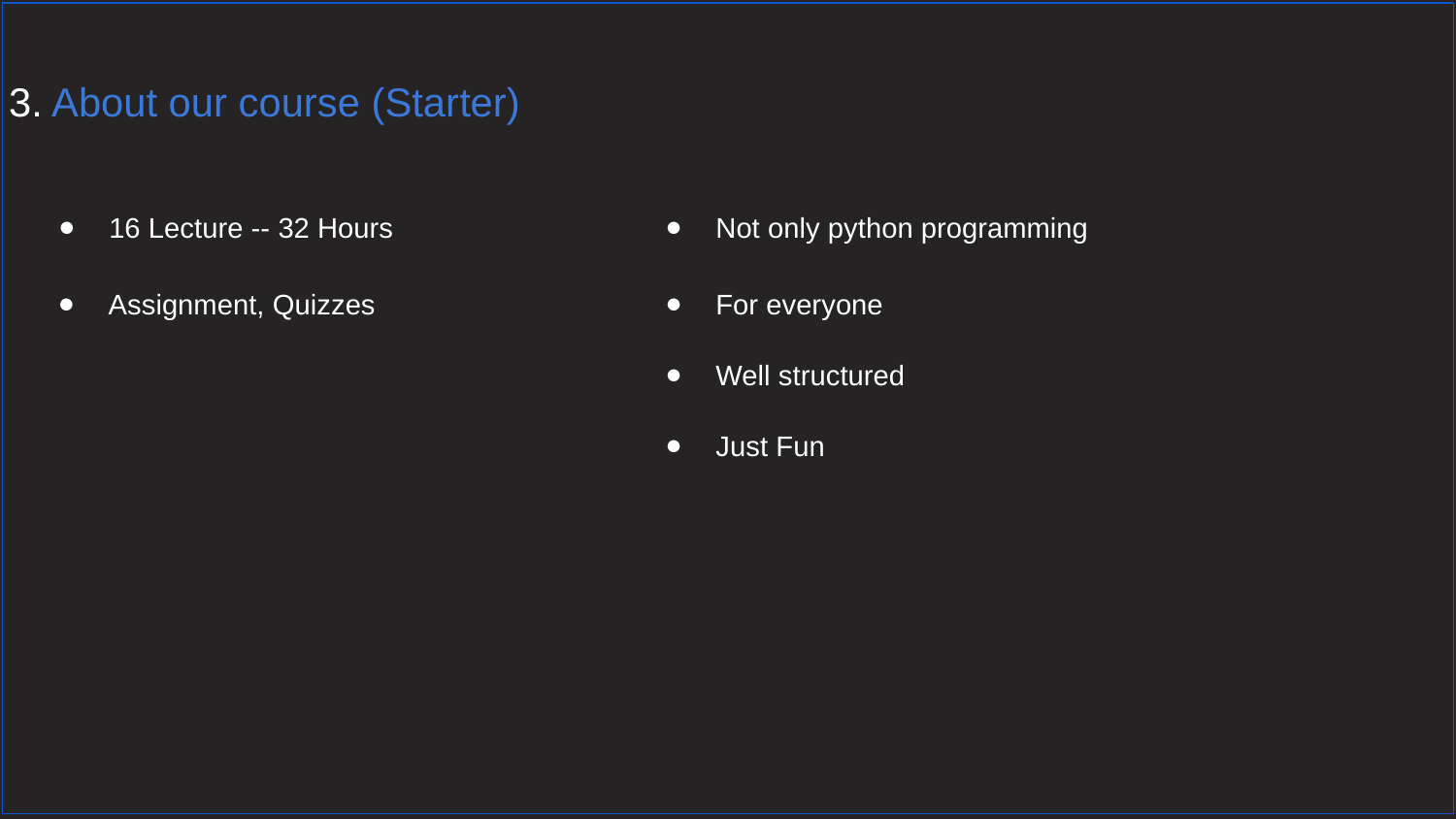

3. About our course (Starter)

16 Lecture -- 32 Hours
Not only python programming
Assignment, Quizzes
For everyone
Well structured
Just Fun